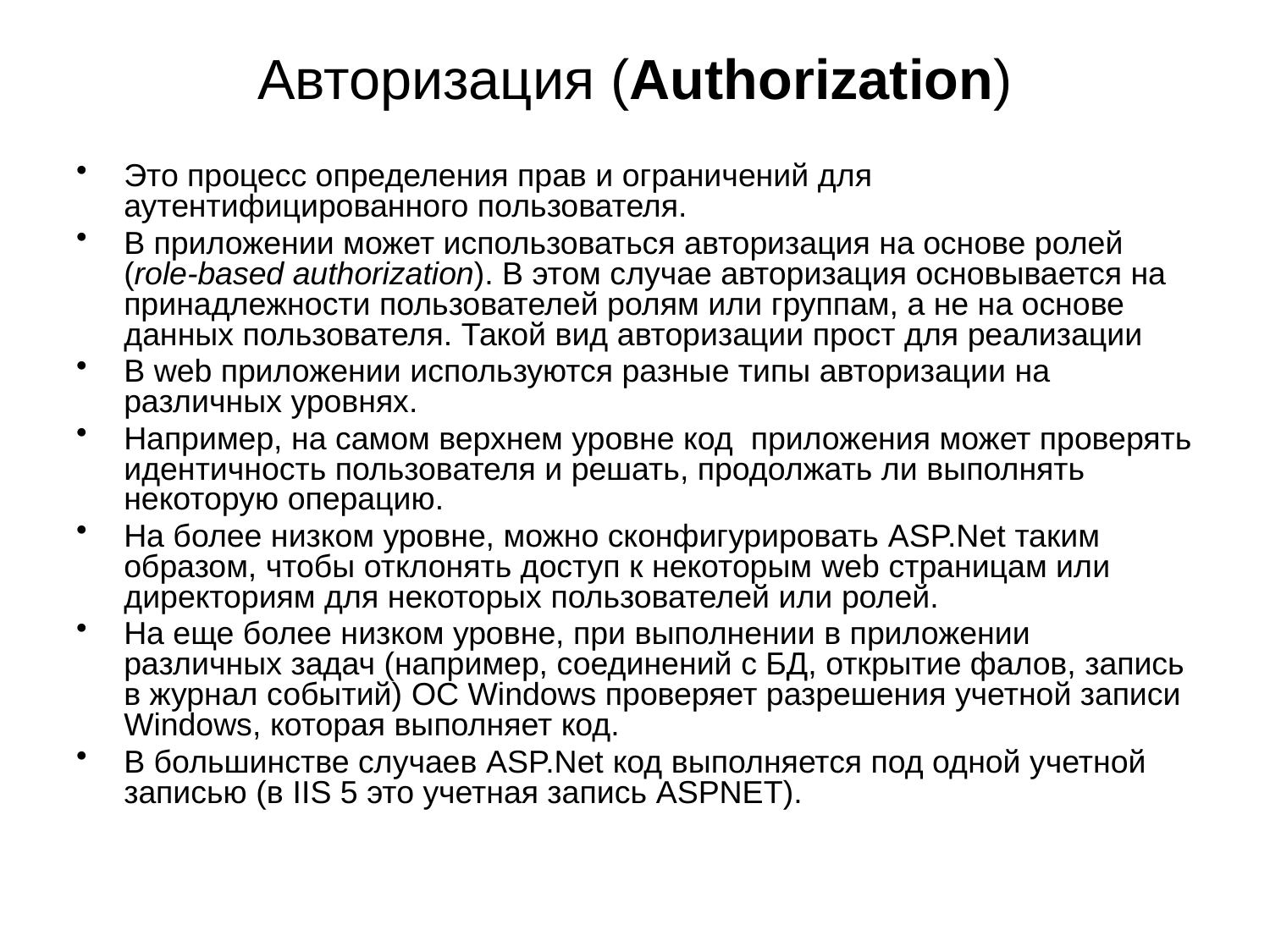

# Авторизация (Authorization)
Это процесс определения прав и ограничений для аутентифицированного пользователя.
В приложении может использоваться авторизация на основе ролей (role-based authorization). В этом случае авторизация основывается на принадлежности пользователей ролям или группам, а не на основе данных пользователя. Такой вид авторизации прост для реализации
В web приложении используются разные типы авторизации на различных уровнях.
Например, на самом верхнем уровне код  приложения может проверять идентичность пользователя и решать, продолжать ли выполнять некоторую операцию.
На более низком уровне, можно сконфигурировать ASP.Net таким образом, чтобы отклонять доступ к некоторым web страницам или директориям для некоторых пользователей или ролей.
На еще более низком уровне, при выполнении в приложении различных задач (например, соединений с БД, открытие фалов, запись в журнал событий) OC Windows проверяет разрешения учетной записи Windows, которая выполняет код.
В большинстве случаев ASP.Net код выполняется под одной учетной записью (в IIS 5 это учетная запись ASPNET).